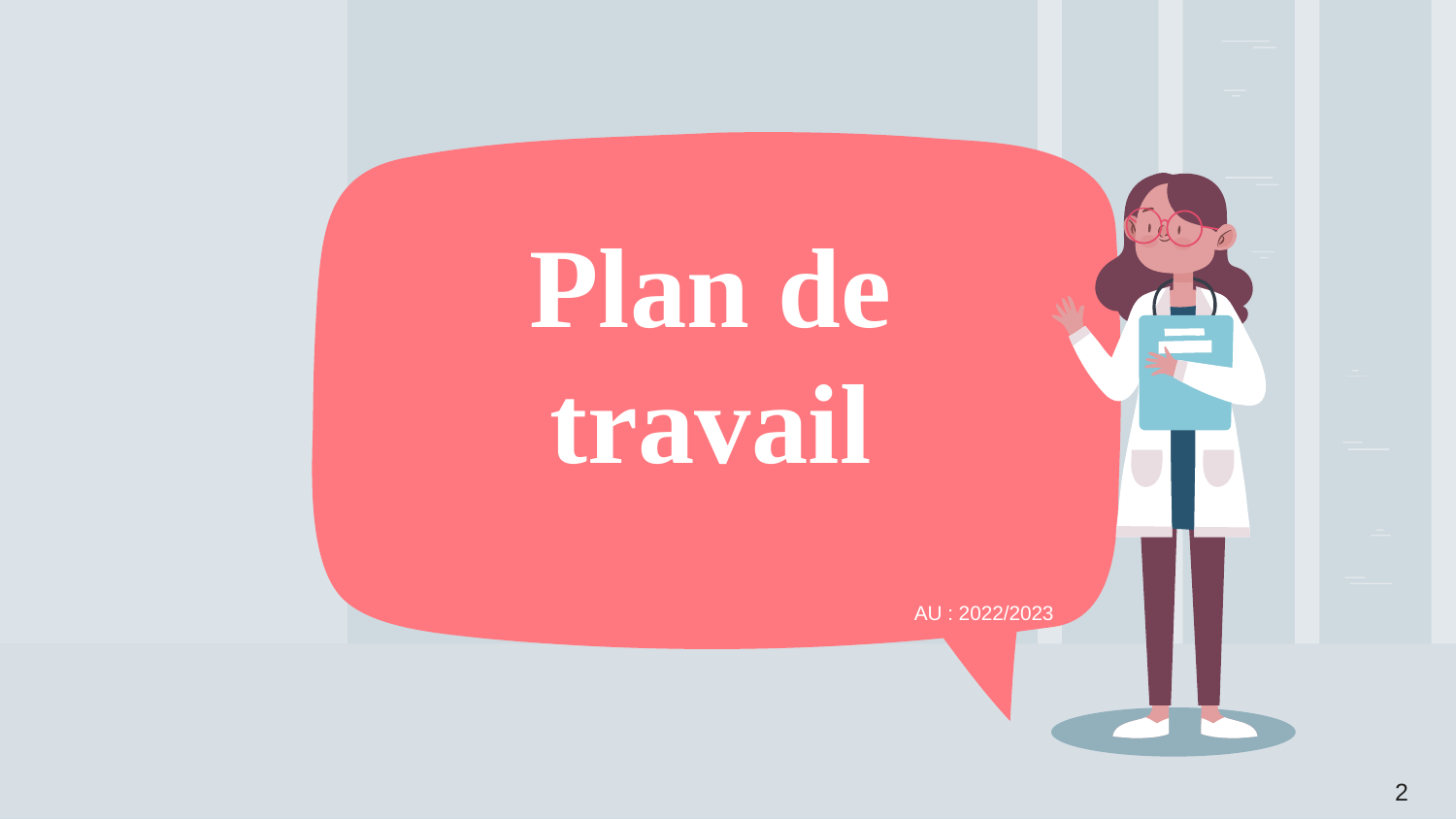

# Plan de travail

AU : 2022/2023
2